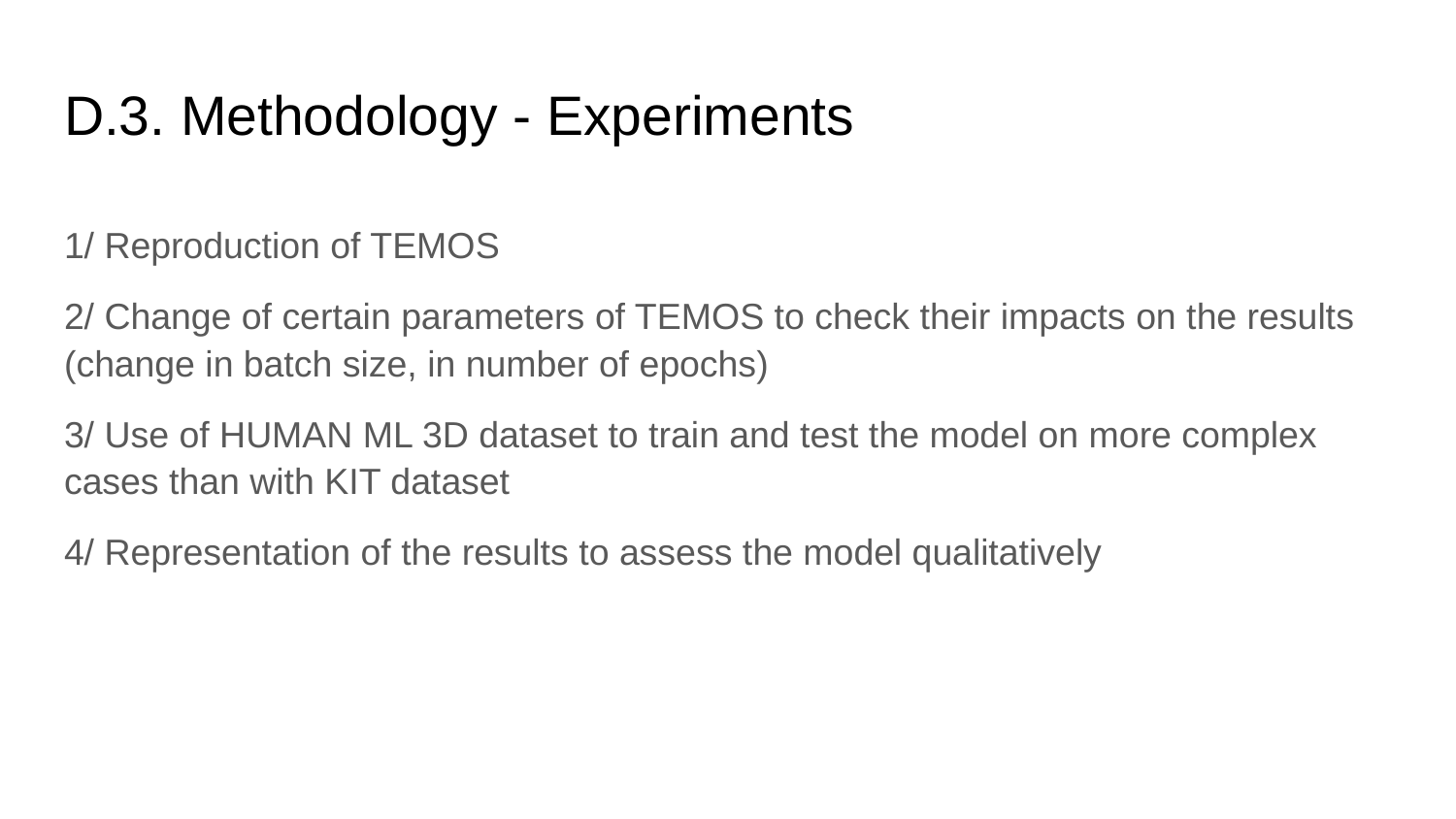

# D.3. Methodology - Experiments
1/ Reproduction of TEMOS
2/ Change of certain parameters of TEMOS to check their impacts on the results (change in batch size, in number of epochs)
3/ Use of HUMAN ML 3D dataset to train and test the model on more complex  cases than with KIT dataset
4/ Representation of the results to assess the model qualitatively